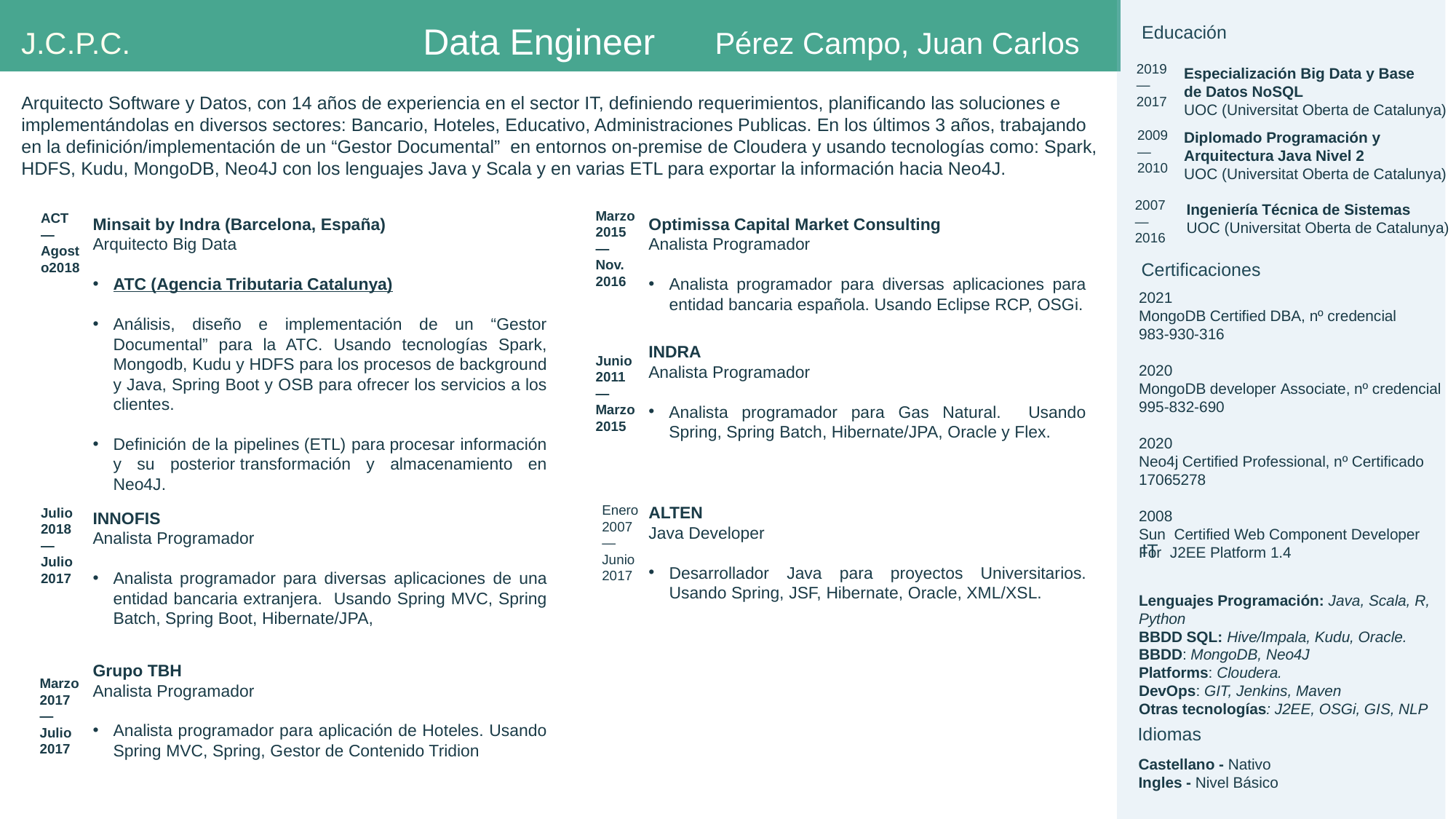

Data Engineer
Educación
J.C.P.C.

Pérez Campo, Juan Carlos
2019
—
2017
Especialización Big Data y Base
de Datos NoSQL
UOC (Universitat Oberta de Catalunya)
Arquitecto Software y Datos, con 14 años de experiencia en el sector IT, definiendo requerimientos, planificando las soluciones e implementándolas en diversos sectores: Bancario, Hoteles, Educativo, Administraciones Publicas. En los últimos 3 años, trabajando en la definición/implementación de un “Gestor Documental”  en entornos on-premise de Cloudera y usando tecnologías como: Spark,
HDFS, Kudu, MongoDB, Neo4J con los lenguajes Java y Scala y en varias ETL para exportar la información hacia Neo4J.

2009
—
2010
Diplomado Programación y
Arquitectura Java Nivel 2
UOC (Universitat Oberta de Catalunya)
2007
—
2016
Ingeniería Técnica de Sistemas
UOC (Universitat Oberta de Catalunya)
Marzo  2015
—
Nov.
2016
ACT
—
Agosto2018

Minsait by Indra (Barcelona, España)
Arquitecto Big Data

ATC (Agencia Tributaria Catalunya)

Análisis, diseño e implementación de un “Gestor Documental” para la ATC. Usando tecnologías Spark, Mongodb, Kudu y HDFS para los procesos de background y Java, Spring Boot y OSB para ofrecer los servicios a los clientes.

Definición de la pipelines (ETL) para procesar información y su posterior transformación y almacenamiento en Neo4J.
Optimissa Capital Market Consulting
Analista Programador

Analista programador para diversas aplicaciones para entidad bancaria española. Usando Eclipse RCP, OSGi.

Certificaciones
2021
MongoDB Certified DBA, nº credencial
983-930-316

2020
MongoDB developer Associate, nº credencial
995-832-690

2020
Neo4j Certified Professional, nº Certificado
17065278

2008
Sun  Certified Web Component Developer
For  J2EE Platform 1.4

INDRA
Analista Programador

Analista programador para Gas Natural.  Usando Spring, Spring Batch, Hibernate/JPA, Oracle y Flex.

Junio  2011
—
Marzo
2015
Enero 2007
—
Junio
2017
ALTEN
Java Developer

Desarrollador Java para proyectos Universitarios. Usando Spring, JSF, Hibernate, Oracle, XML/XSL.

Julio 2018
—
Julio 2017

INNOFIS
Analista Programador

Analista programador para diversas aplicaciones de una entidad bancaria extranjera.  Usando Spring MVC, Spring Batch, Spring Boot, Hibernate/JPA,
IT
Lenguajes Programación: Java, Scala, R,
Python
BBDD SQL: Hive/Impala, Kudu, Oracle.
BBDD: MongoDB, Neo4J
Platforms: Cloudera.
DevOps: GIT, Jenkins, Maven
Otras tecnologías: J2EE, OSGi, GIS, NLP
Grupo TBH
Analista Programador

Analista programador para aplicación de Hoteles. Usando Spring MVC, Spring, Gestor de Contenido Tridion
Marzo 2017
—
Julio 2017

Idiomas
Castellano - Nativo
Ingles - Nivel Básico